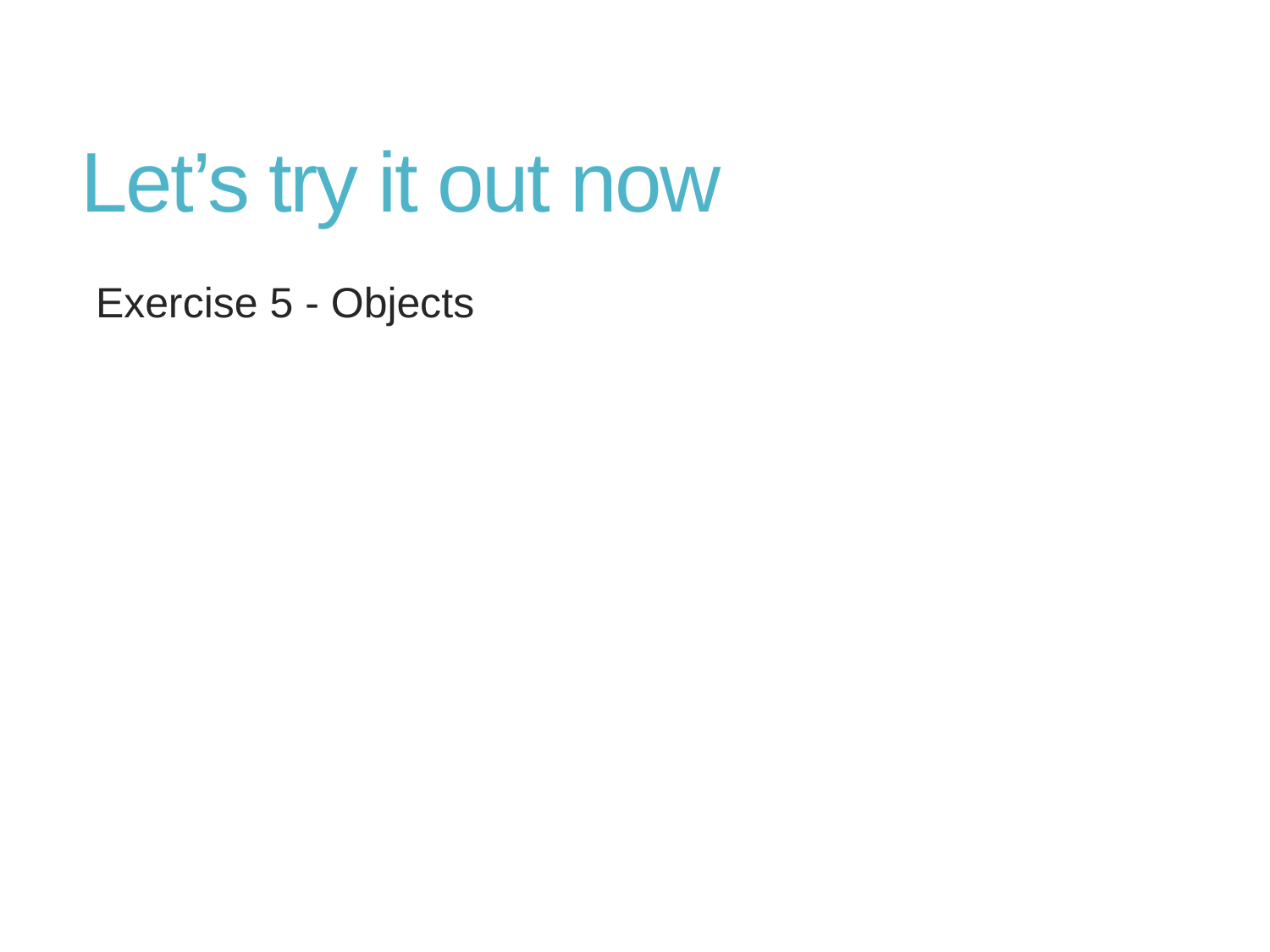

# Let’s try it out now
Exercise 5 - Objects